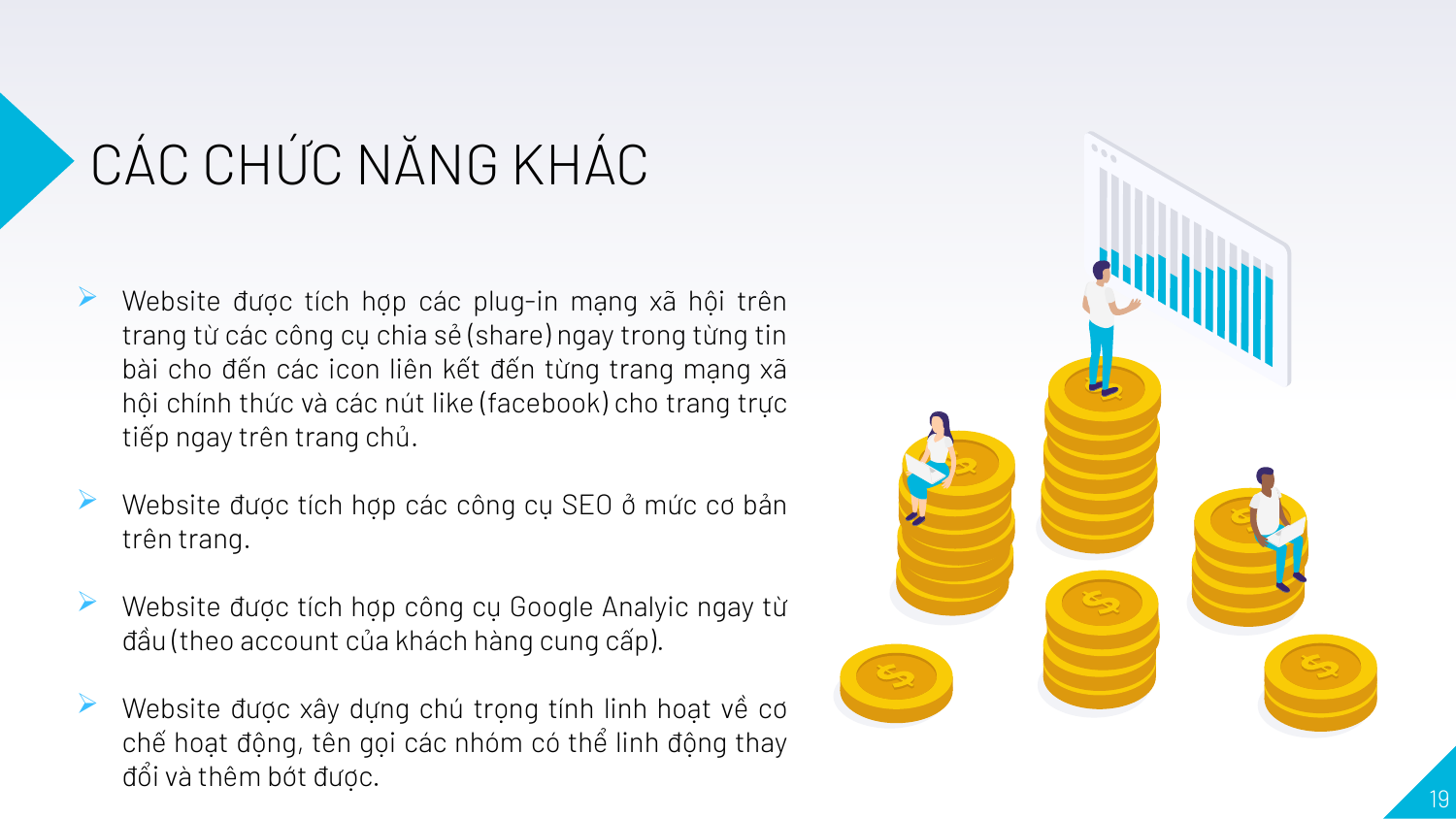

CÁC CHỨC NĂNG KHÁC

Website được tích hợp các plug-in mạng xã hội trên trang từ các công cụ chia sẻ (share) ngay trong từng tin bài cho đến các icon liên kết đến từng trang mạng xã hội chính thức và các nút like (facebook) cho trang trực tiếp ngay trên trang chủ.

Website được tích hợp các công cụ SEO ở mức cơ bản trên trang.

Website được tích hợp công cụ Google Analyic ngay từ đầu (theo account của khách hàng cung cấp).

Website được xây dựng chú trọng tính linh hoạt về cơ chế hoạt động, tên gọi các nhóm có thể linh động thay đổi và thêm bớt được.
19